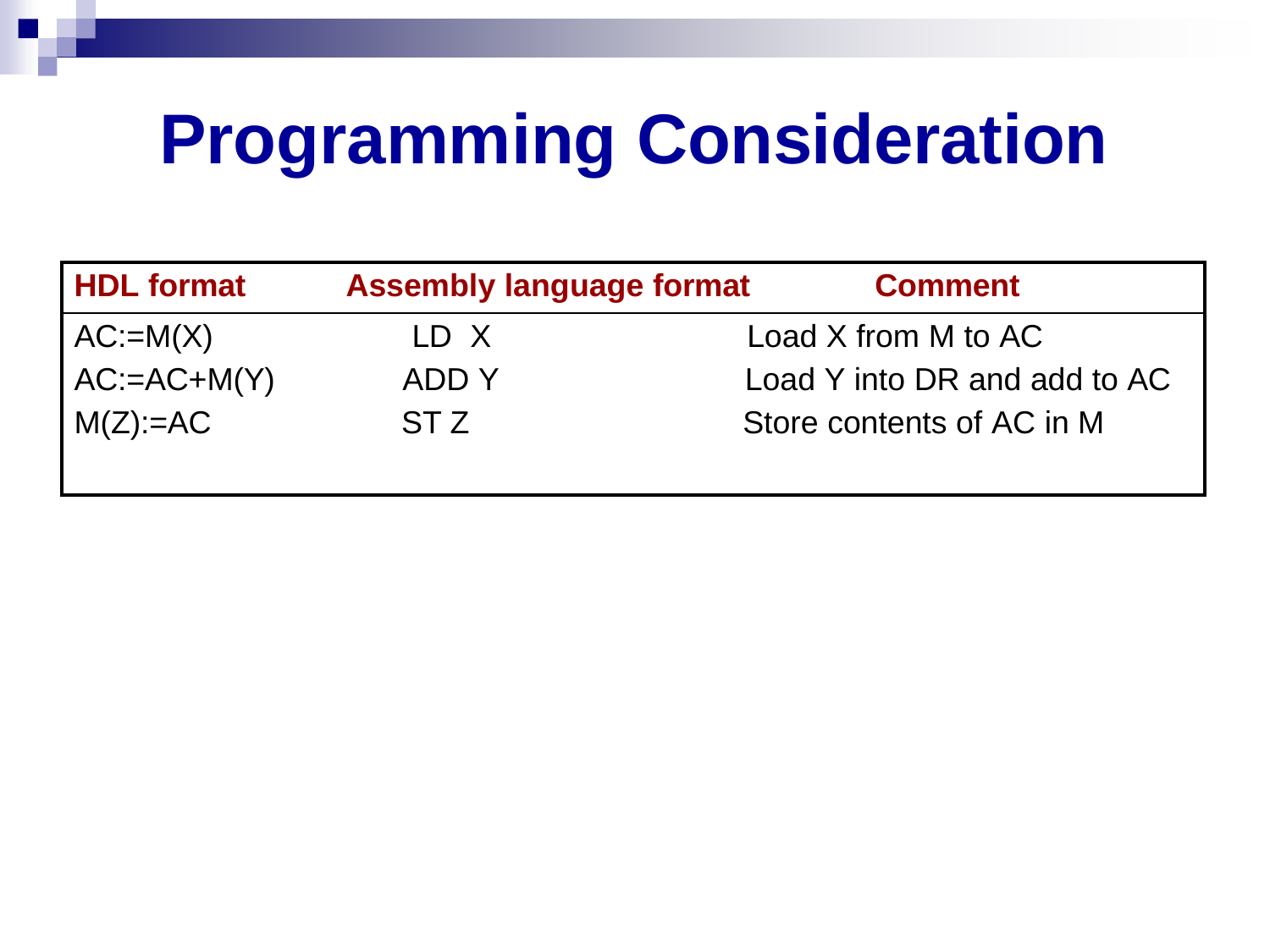

# Programming Consideration
| HDL format Assembly language format Comment |
| --- |
| AC:=M(X) LD X Load X from M to AC AC:=AC+M(Y) ADD Y Load Y into DR and add to AC M(Z):=AC ST Z Store contents of AC in M |